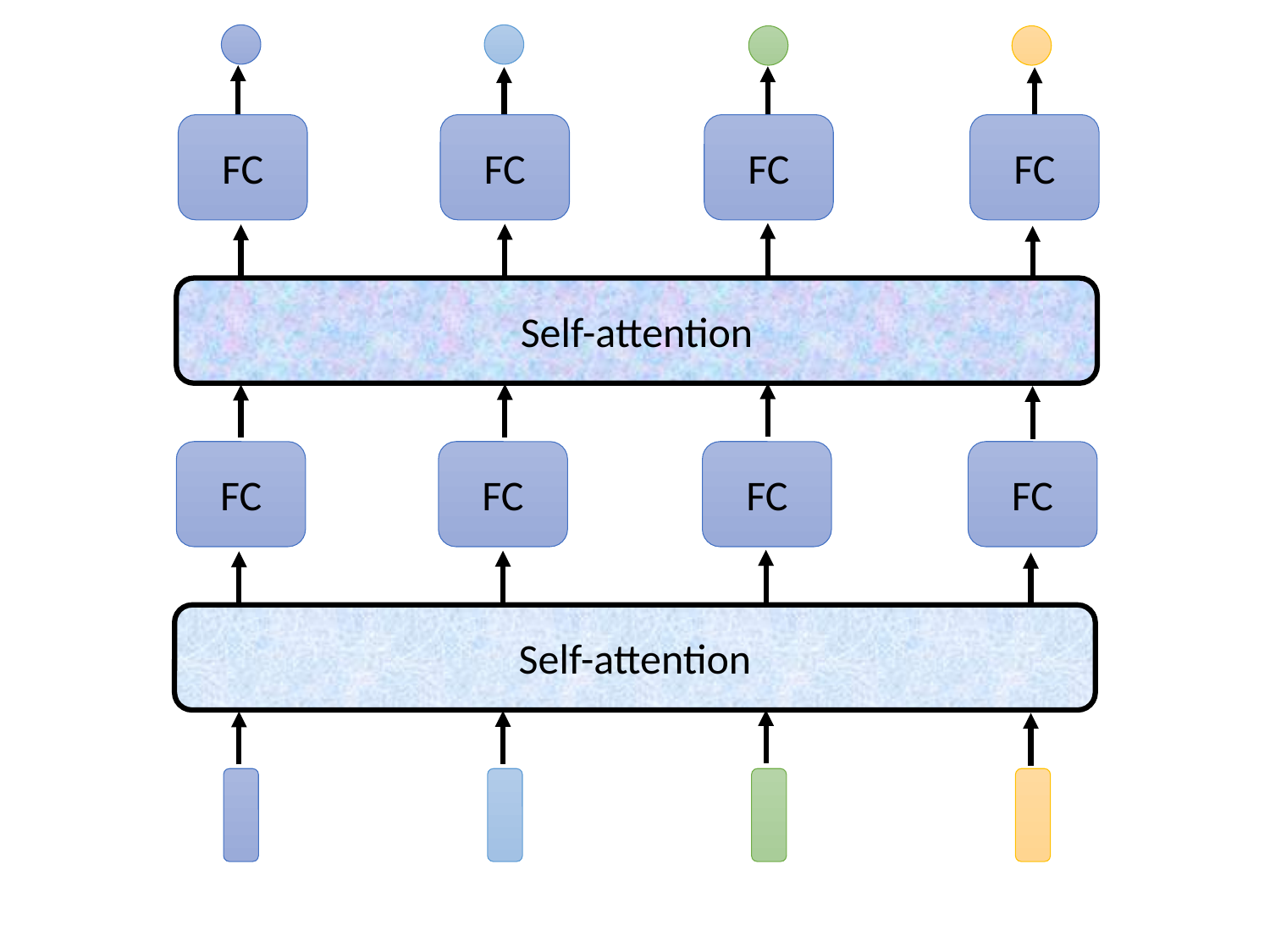

FC
FC
FC
FC
Self-attention
FC
FC
FC
FC
Self-attention

7